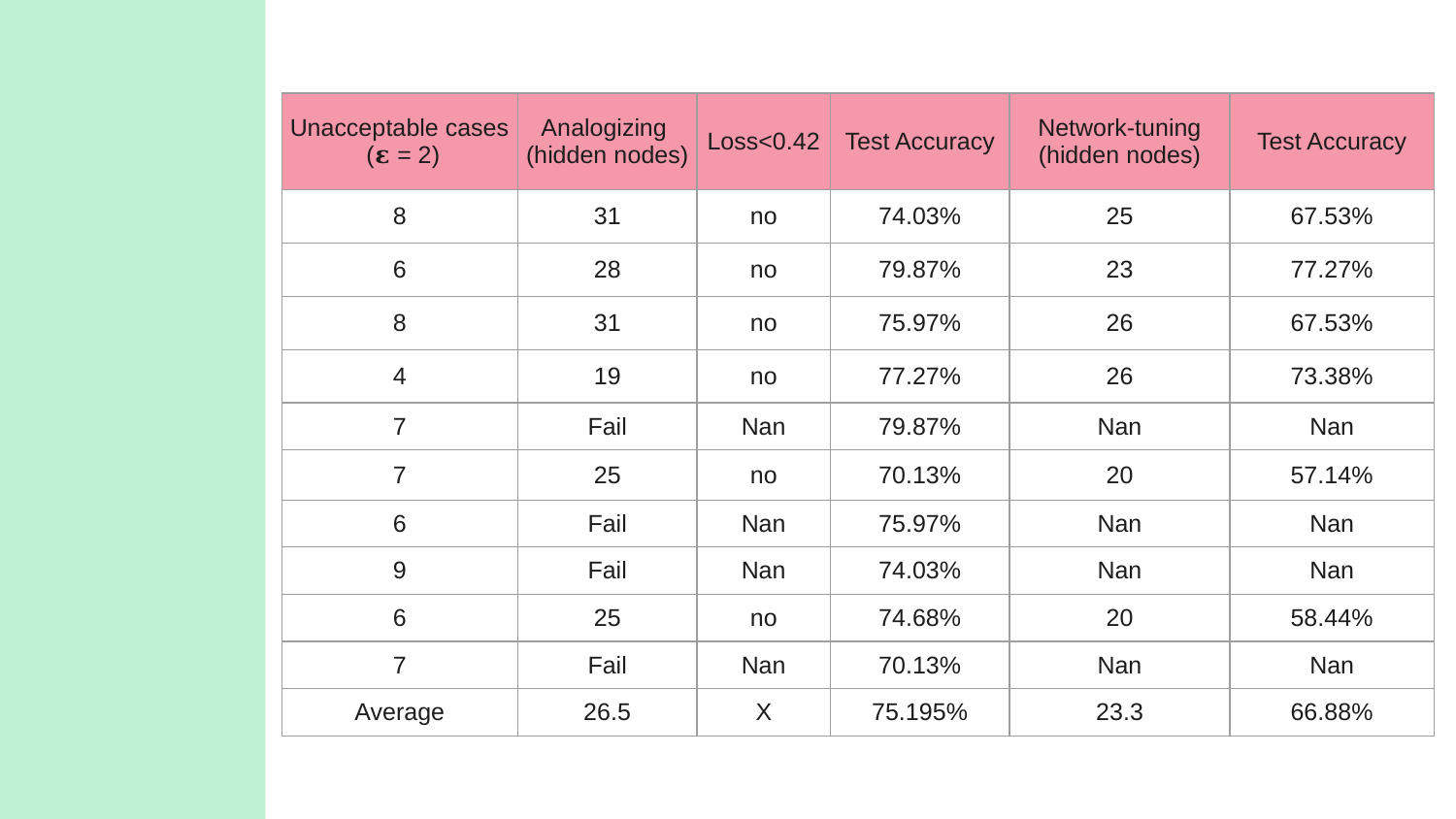

| Unacceptable cases (𝛆 = 2) | Analogizing (hidden nodes) | Loss<0.42 | Test Accuracy | Network-tuning (hidden nodes) | Test Accuracy |
| --- | --- | --- | --- | --- | --- |
| 8 | 31 | no | 74.03% | 25 | 67.53% |
| 6 | 28 | no | 79.87% | 23 | 77.27% |
| 8 | 31 | no | 75.97% | 26 | 67.53% |
| 4 | 19 | no | 77.27% | 26 | 73.38% |
| 7 | Fail | Nan | 79.87% | Nan | Nan |
| 7 | 25 | no | 70.13% | 20 | 57.14% |
| 6 | Fail | Nan | 75.97% | Nan | Nan |
| 9 | Fail | Nan | 74.03% | Nan | Nan |
| 6 | 25 | no | 74.68% | 20 | 58.44% |
| 7 | Fail | Nan | 70.13% | Nan | Nan |
| Average | 26.5 | X | 75.195% | 23.3 | 66.88% |